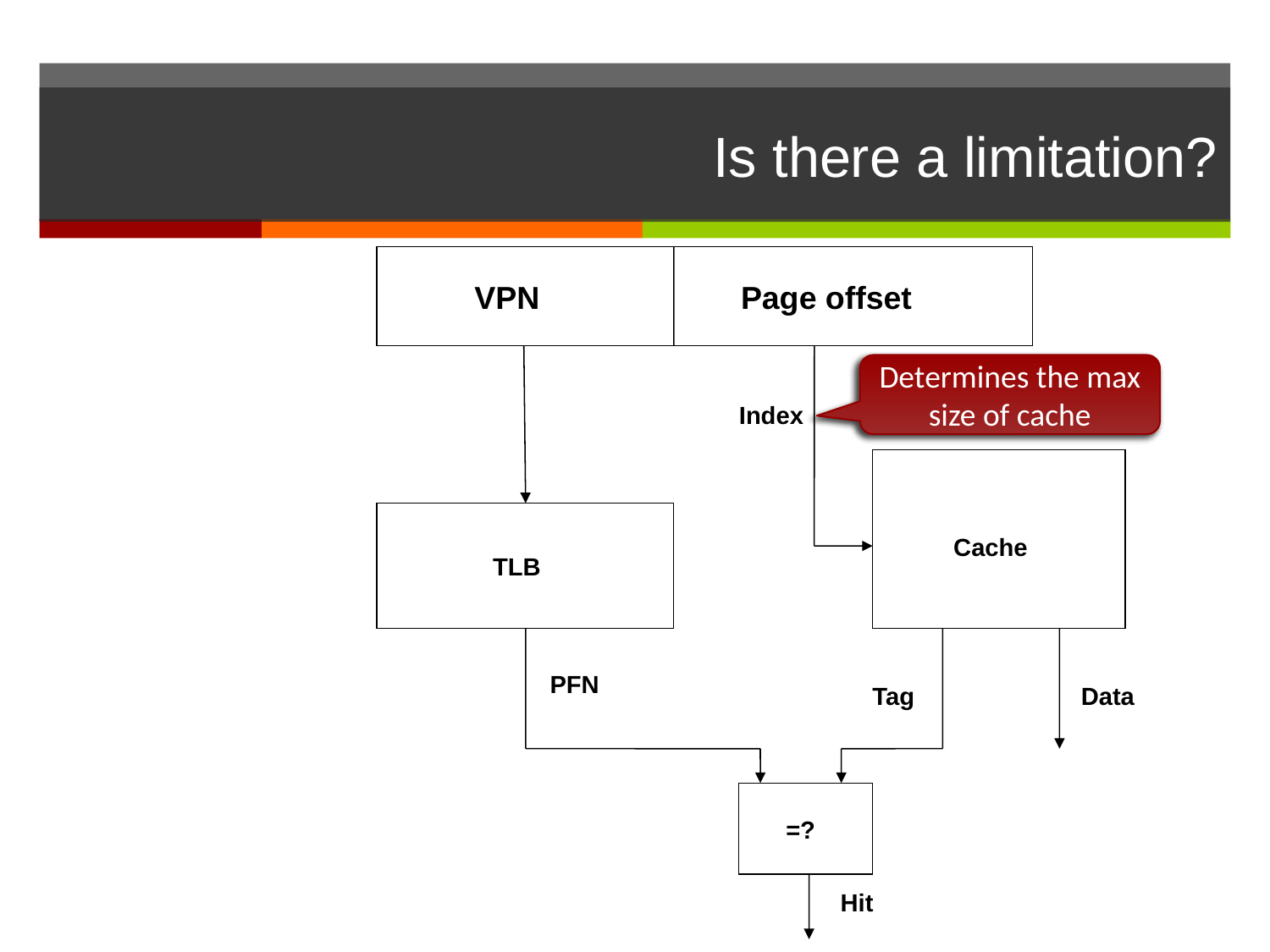

# Is there a limitation?

Page offset
VPN

Index

Cache
TLB

PFN
Tag
Data

=?

Hit
Determines the max size of cache